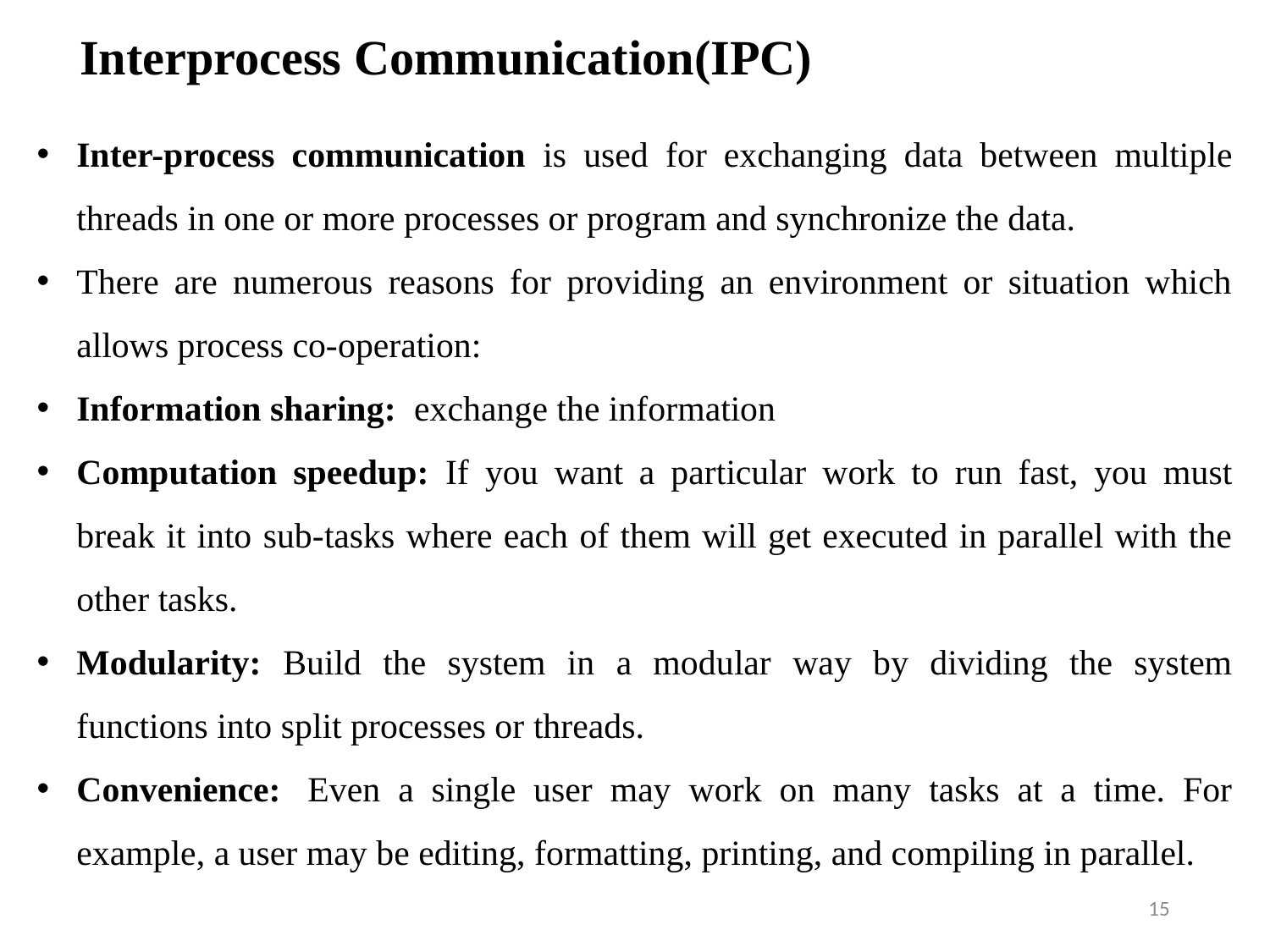

Interprocess Communication(IPC)
Inter-process communication is used for exchanging data between multiple threads in one or more processes or program and synchronize the data.
There are numerous reasons for providing an environment or situation which allows process co-operation:
Information sharing:  exchange the information
Computation speedup: If you want a particular work to run fast, you must break it into sub-tasks where each of them will get executed in parallel with the other tasks.
Modularity: Build the system in a modular way by dividing the system functions into split processes or threads.
Convenience:  Even a single user may work on many tasks at a time. For example, a user may be editing, formatting, printing, and compiling in parallel.
15